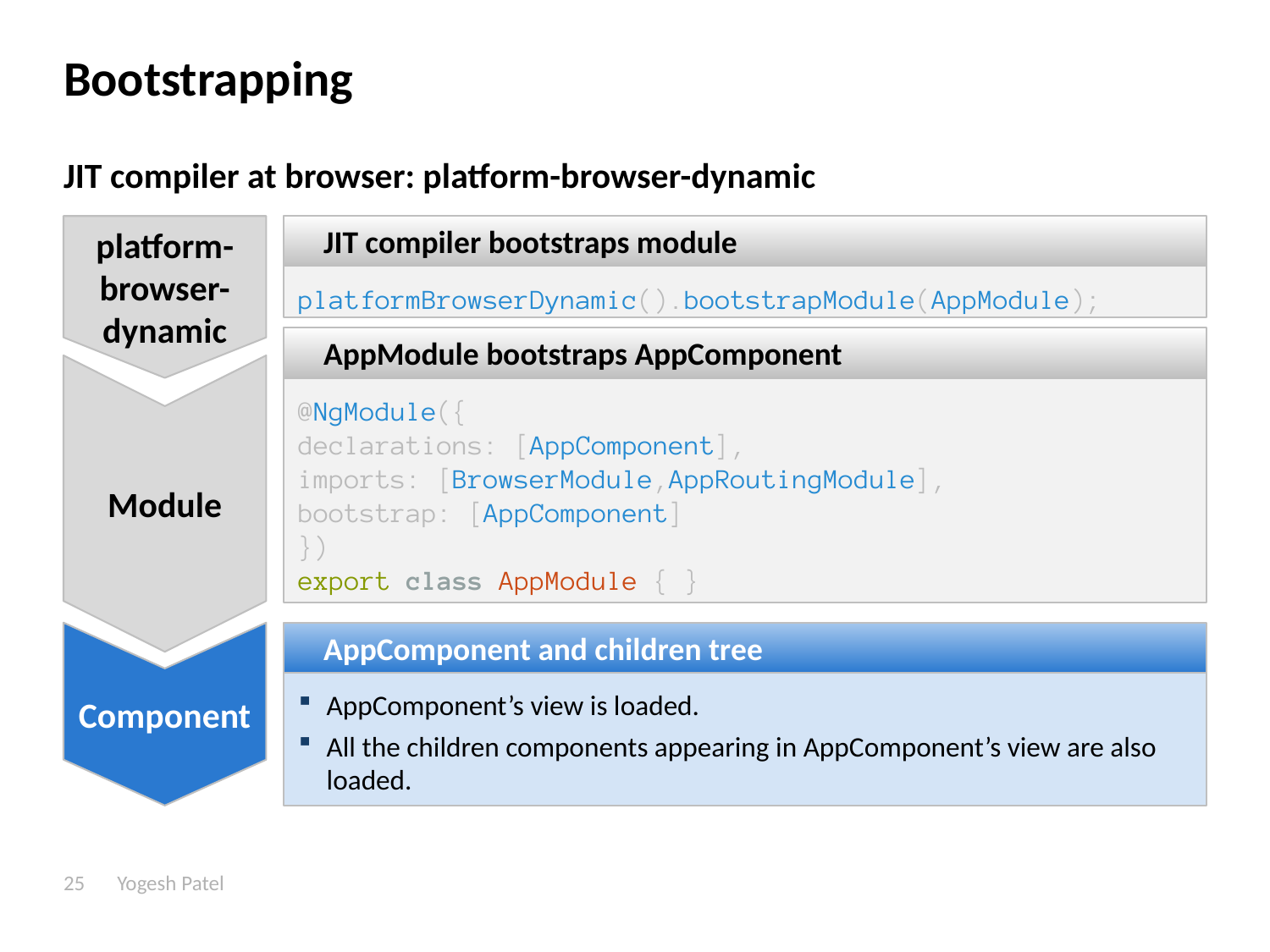

# Bootstrapping
JIT compiler at browser: platform-browser-dynamic
platform-browser-dynamic
JIT compiler bootstraps module
platformBrowserDynamic().bootstrapModule(AppModule);
AppModule bootstraps AppComponent
@NgModule({
declarations: [AppComponent],
imports: [BrowserModule,AppRoutingModule],
bootstrap: [AppComponent]
})
export class AppModule { }
Module
Component
AppComponent and children tree
AppComponent’s view is loaded.
All the children components appearing in AppComponent’s view are also loaded.
25
Yogesh Patel